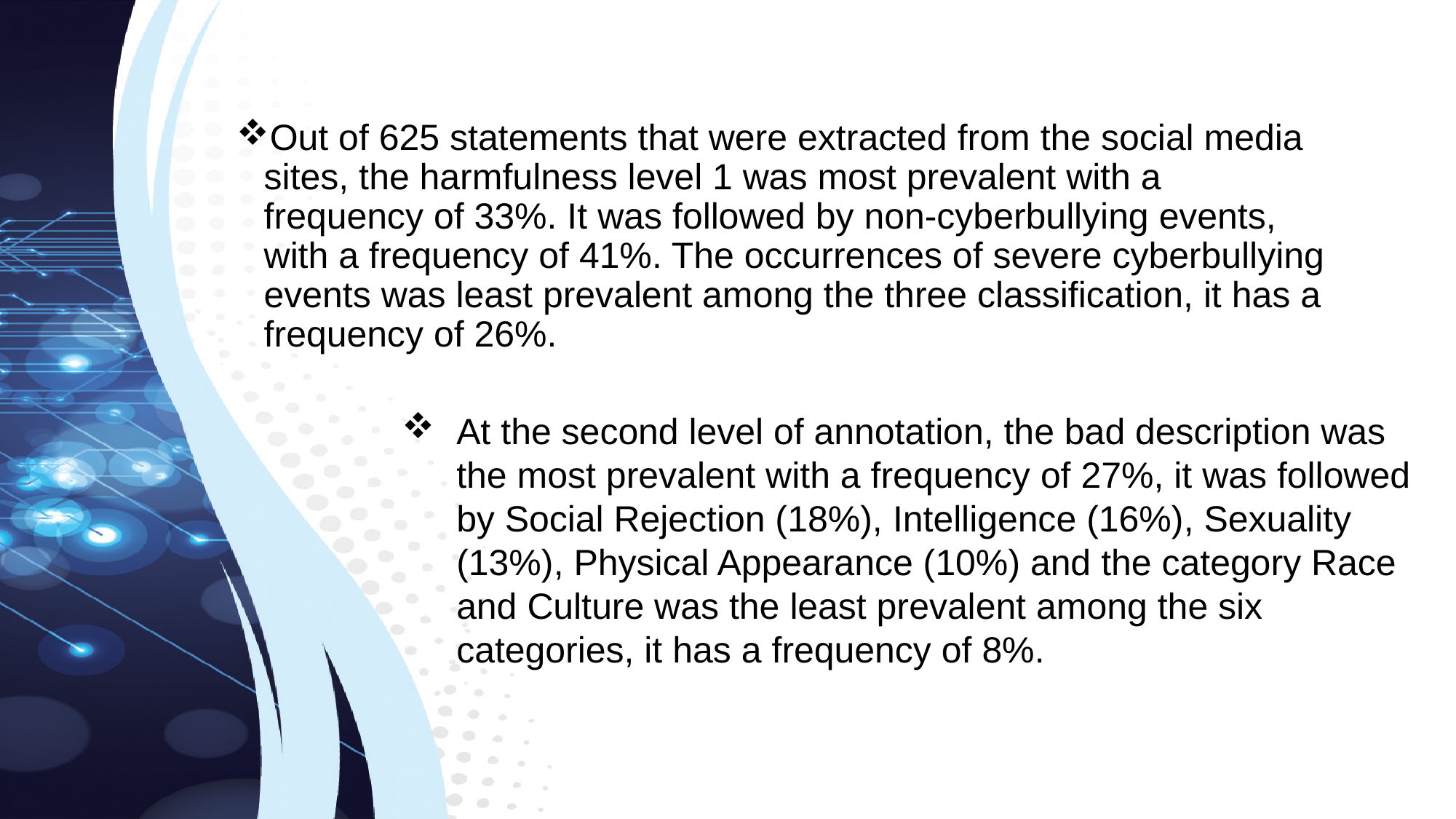

Out of 625 statements that were extracted from the social media sites, the harmfulness level 1 was most prevalent with a frequency of 33%. It was followed by non-cyberbullying events, with a frequency of 41%. The occurrences of severe cyberbullying events was least prevalent among the three classification, it has a frequency of 26%.
At the second level of annotation, the bad description was the most prevalent with a frequency of 27%, it was followed by Social Rejection (18%), Intelligence (16%), Sexuality (13%), Physical Appearance (10%) and the category Race and Culture was the least prevalent among the six categories, it has a frequency of 8%.